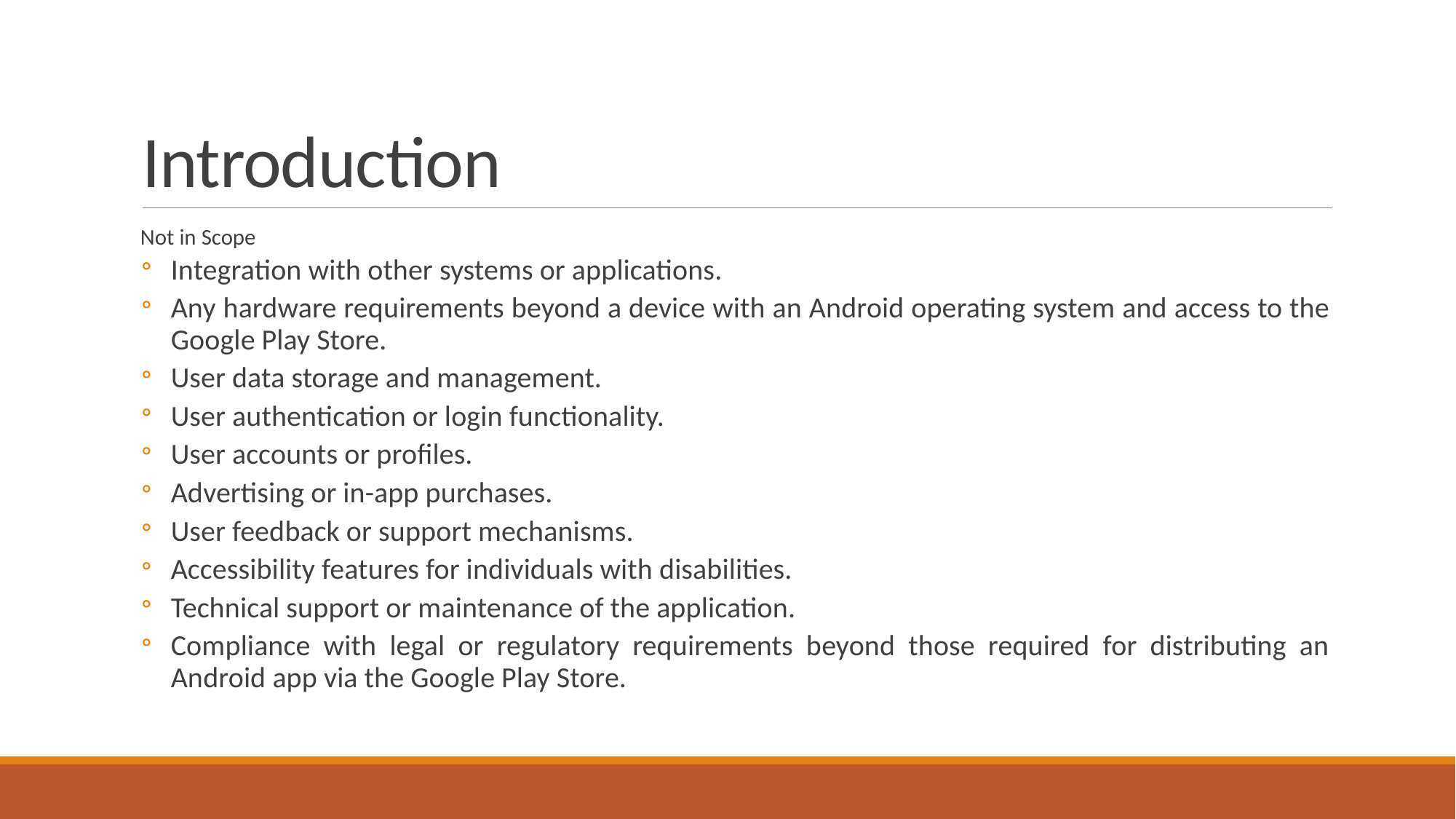

# Introduction
Not in Scope
Integration with other systems or applications.
Any hardware requirements beyond a device with an Android operating system and access to the Google Play Store.
User data storage and management.
User authentication or login functionality.
User accounts or profiles.
Advertising or in-app purchases.
User feedback or support mechanisms.
Accessibility features for individuals with disabilities.
Technical support or maintenance of the application.
Compliance with legal or regulatory requirements beyond those required for distributing an Android app via the Google Play Store.